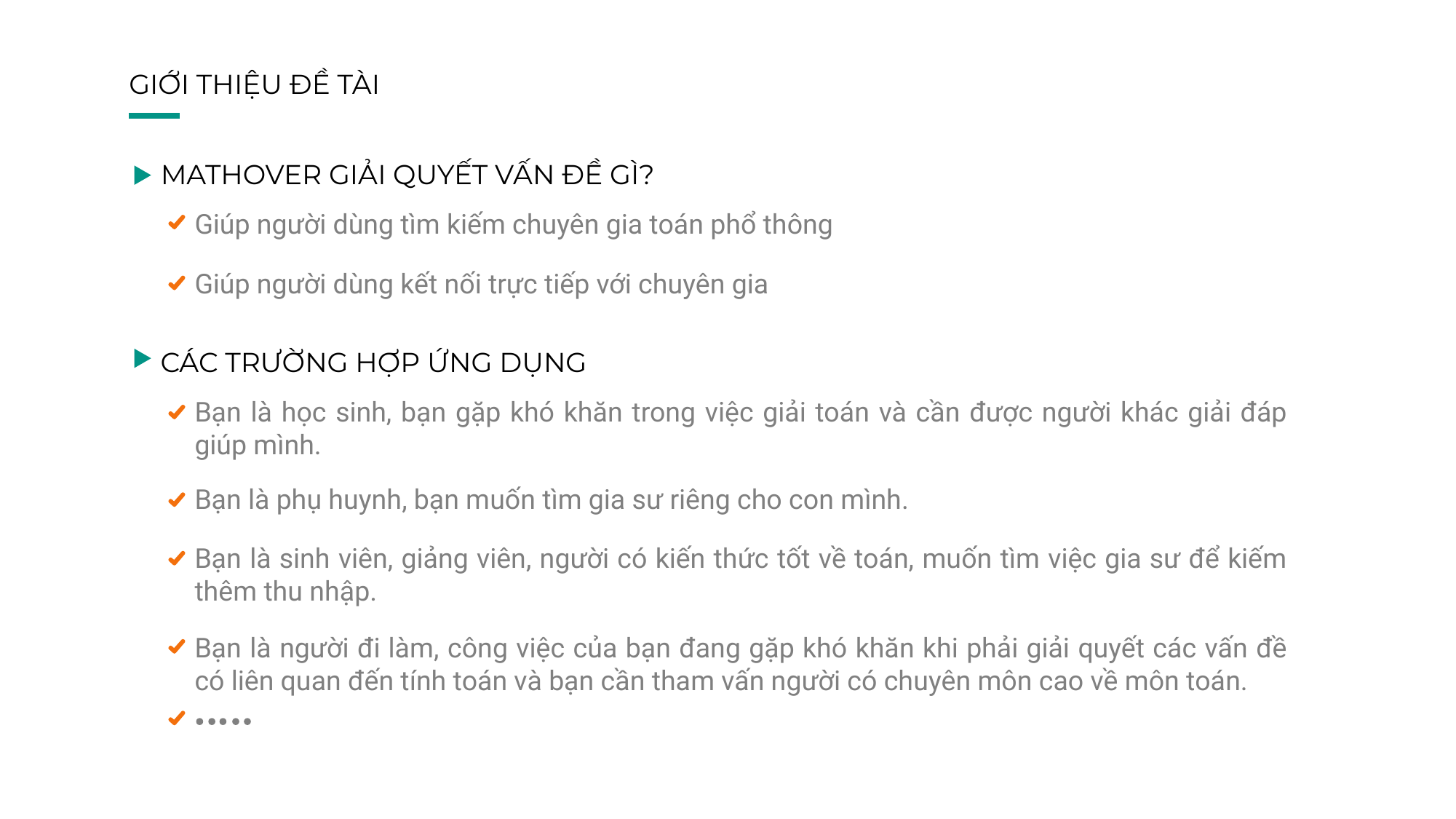

GIỚI THIỆU ĐỀ TÀI
MATHOVER GIẢI QUYẾT VẤN ĐỀ GÌ?

Giúp người dùng tìm kiếm chuyên gia toán phổ thông

Giúp người dùng kết nối trực tiếp với chuyên gia

CÁC TRƯỜNG HỢP ỨNG DỤNG

Bạn là học sinh, bạn gặp khó khăn trong việc giải toán và cần được người khác giải đáp giúp mình.

Bạn là phụ huynh, bạn muốn tìm gia sư riêng cho con mình.

Bạn là sinh viên, giảng viên, người có kiến thức tốt về toán, muốn tìm việc gia sư để kiếm thêm thu nhập.

Bạn là người đi làm, công việc của bạn đang gặp khó khăn khi phải giải quyết các vấn đề có liên quan đến tính toán và bạn cần tham vấn người có chuyên môn cao về môn toán.